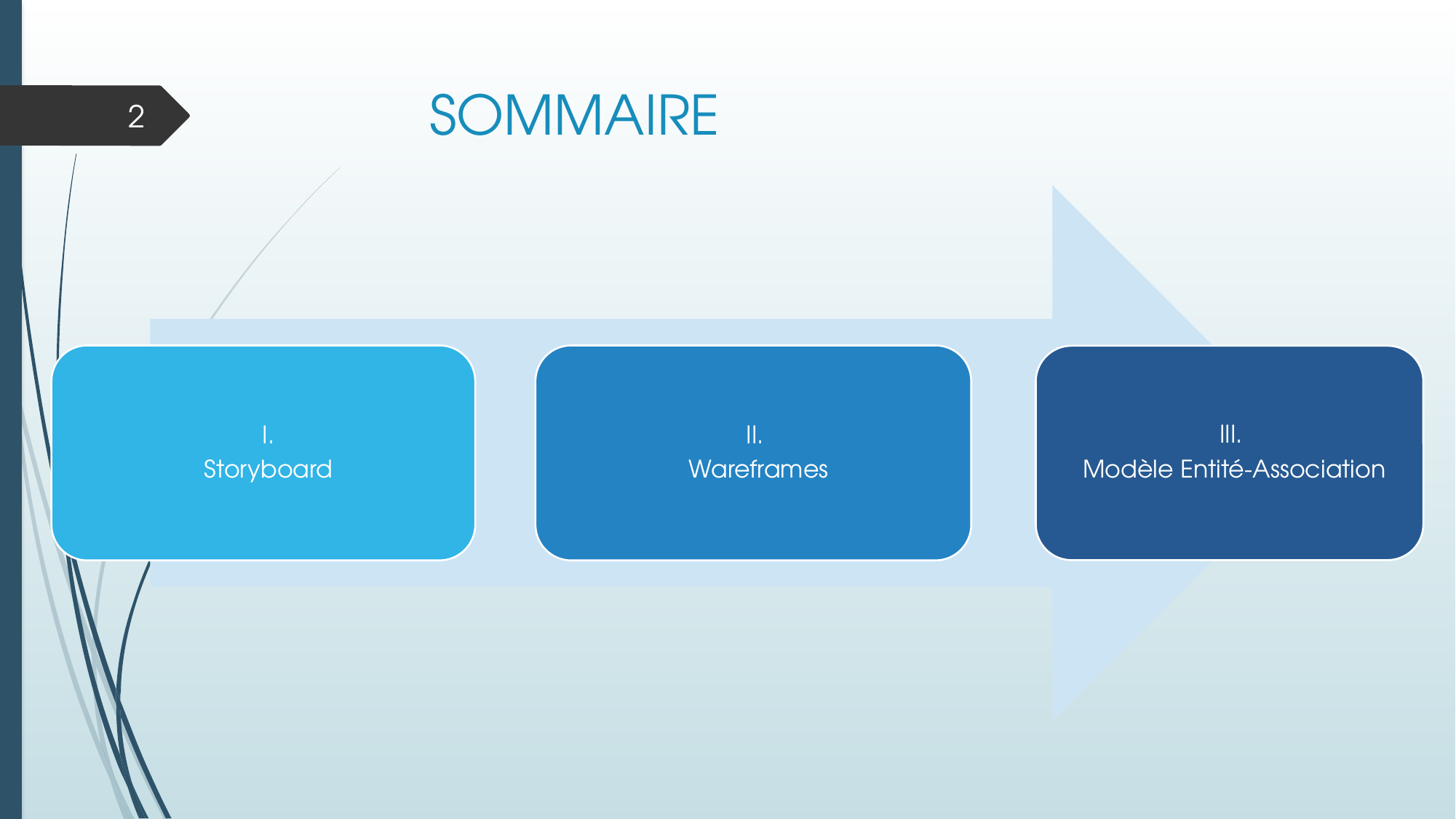

# SOMMAIRE
2
I.
Storyboard
II.
Wareframes
III.
Modèle Entité-Association